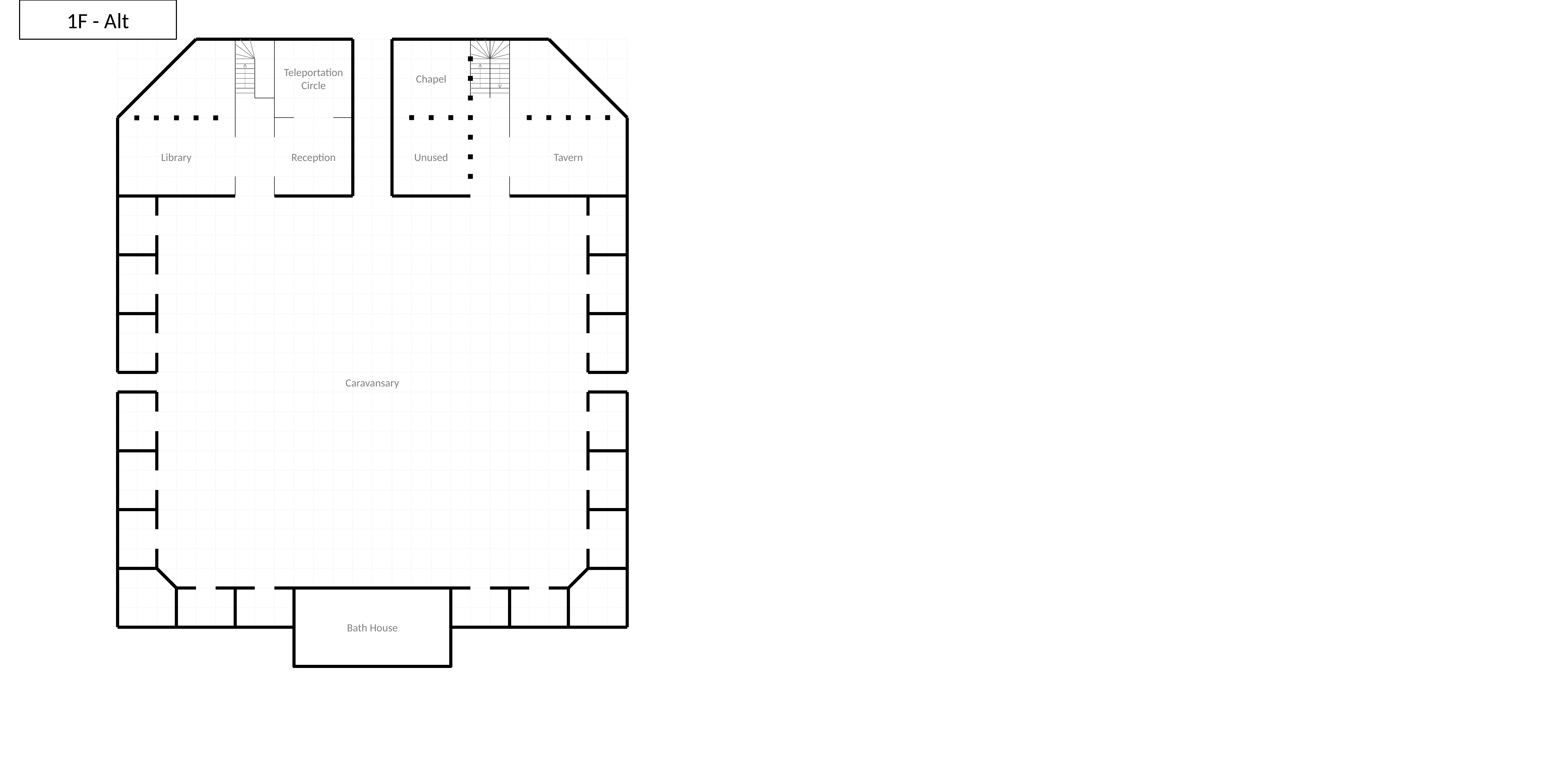

1F - Alt
Teleportation
Circle
Chapel

Library
Reception
Unused
Tavern

Caravansary

Bath House